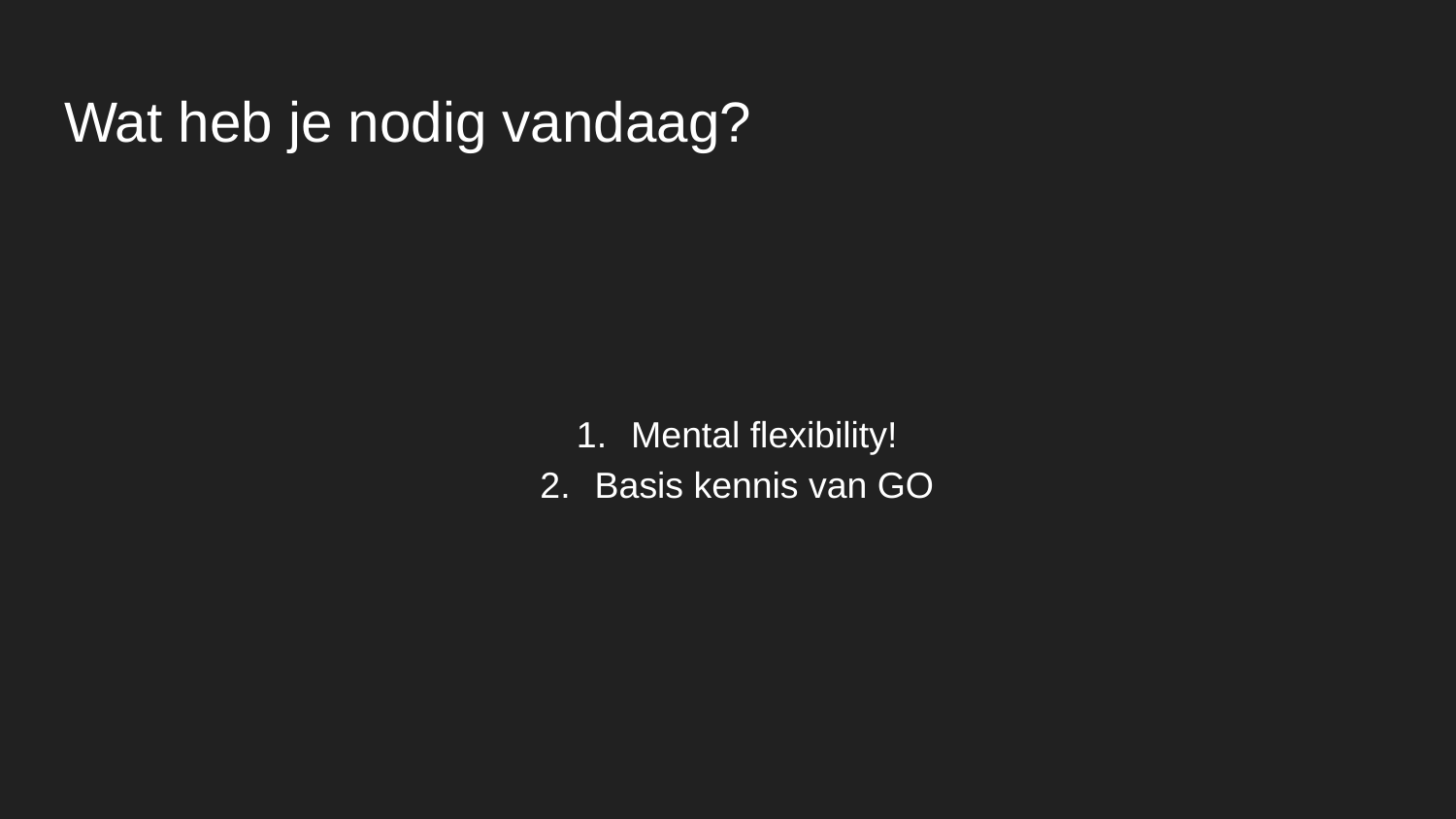

# Wat heb je nodig vandaag?
Mental flexibility!
Basis kennis van GO